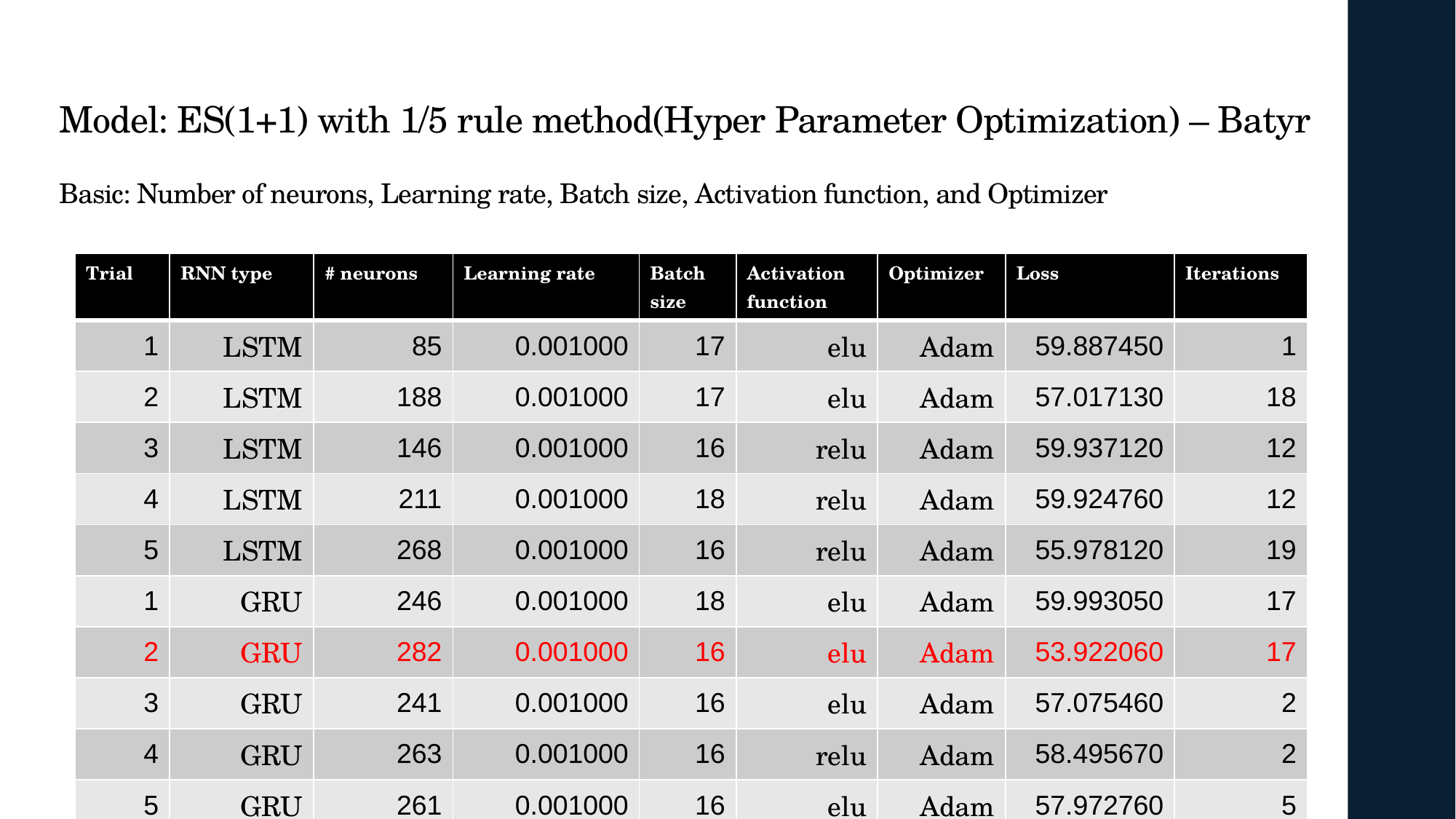

Model: ES(1+1) with 1/5 rule method(Hyper Parameter Optimization) – Batyr
Basic: Number of neurons, Learning rate, Batch size, Activation function, and Optimizer
| Trial | RNN type | # neurons | Learning rate | Batch size | Activation function | Optimizer | Loss | Iterations |
| --- | --- | --- | --- | --- | --- | --- | --- | --- |
| 1 | LSTM | 85 | 0.001000 | 17 | elu | Adam | 59.887450 | 1 |
| 2 | LSTM | 188 | 0.001000 | 17 | elu | Adam | 57.017130 | 18 |
| 3 | LSTM | 146 | 0.001000 | 16 | relu | Adam | 59.937120 | 12 |
| 4 | LSTM | 211 | 0.001000 | 18 | relu | Adam | 59.924760 | 12 |
| 5 | LSTM | 268 | 0.001000 | 16 | relu | Adam | 55.978120 | 19 |
| 1 | GRU | 246 | 0.001000 | 18 | elu | Adam | 59.993050 | 17 |
| 2 | GRU | 282 | 0.001000 | 16 | elu | Adam | 53.922060 | 17 |
| 3 | GRU | 241 | 0.001000 | 16 | elu | Adam | 57.075460 | 2 |
| 4 | GRU | 263 | 0.001000 | 16 | relu | Adam | 58.495670 | 2 |
| 5 | GRU | 261 | 0.001000 | 16 | elu | Adam | 57.972760 | 5 |